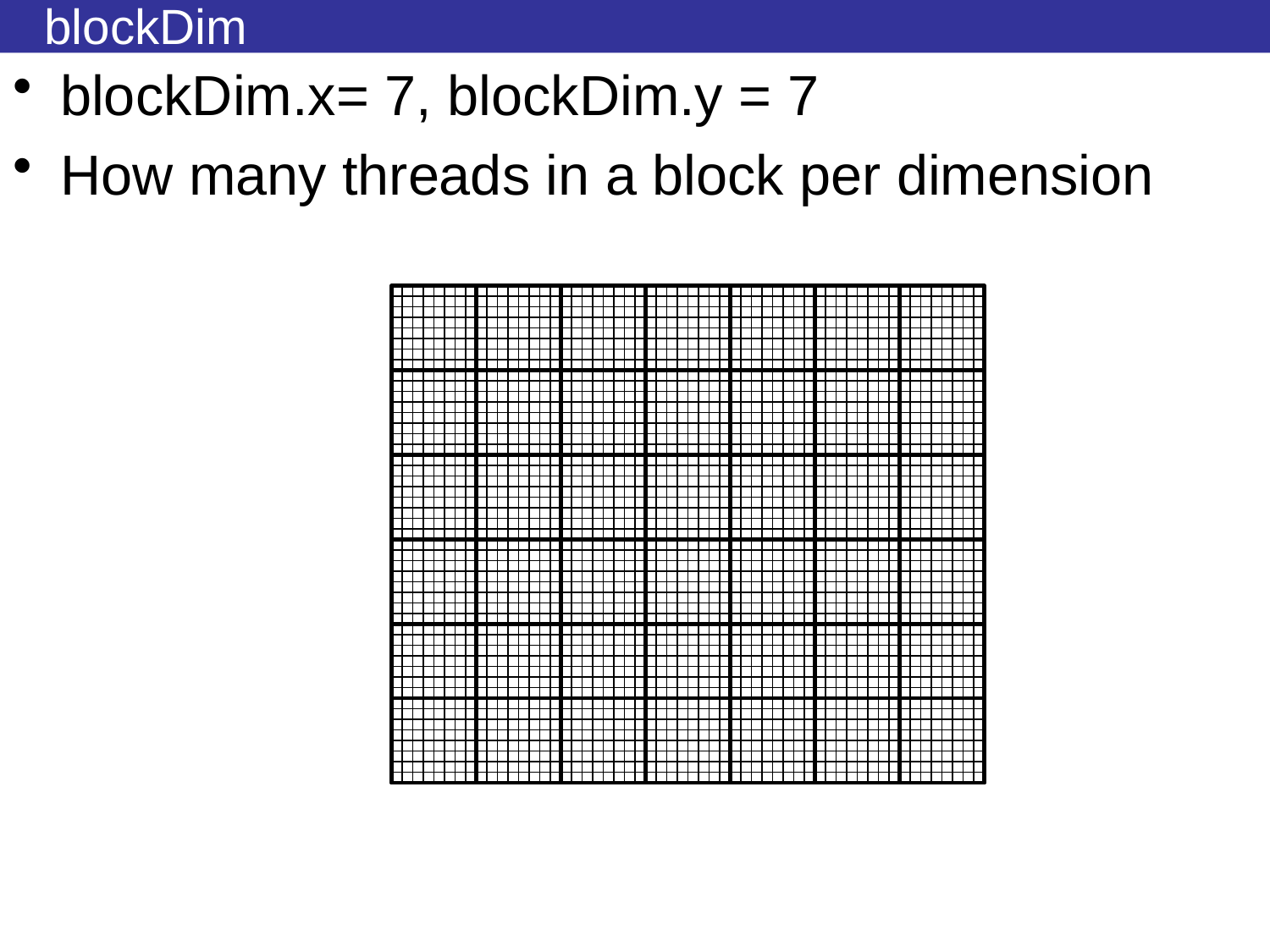

# blockDim
blockDim.x= 7, blockDim.y = 7
How many threads in a block per dimension